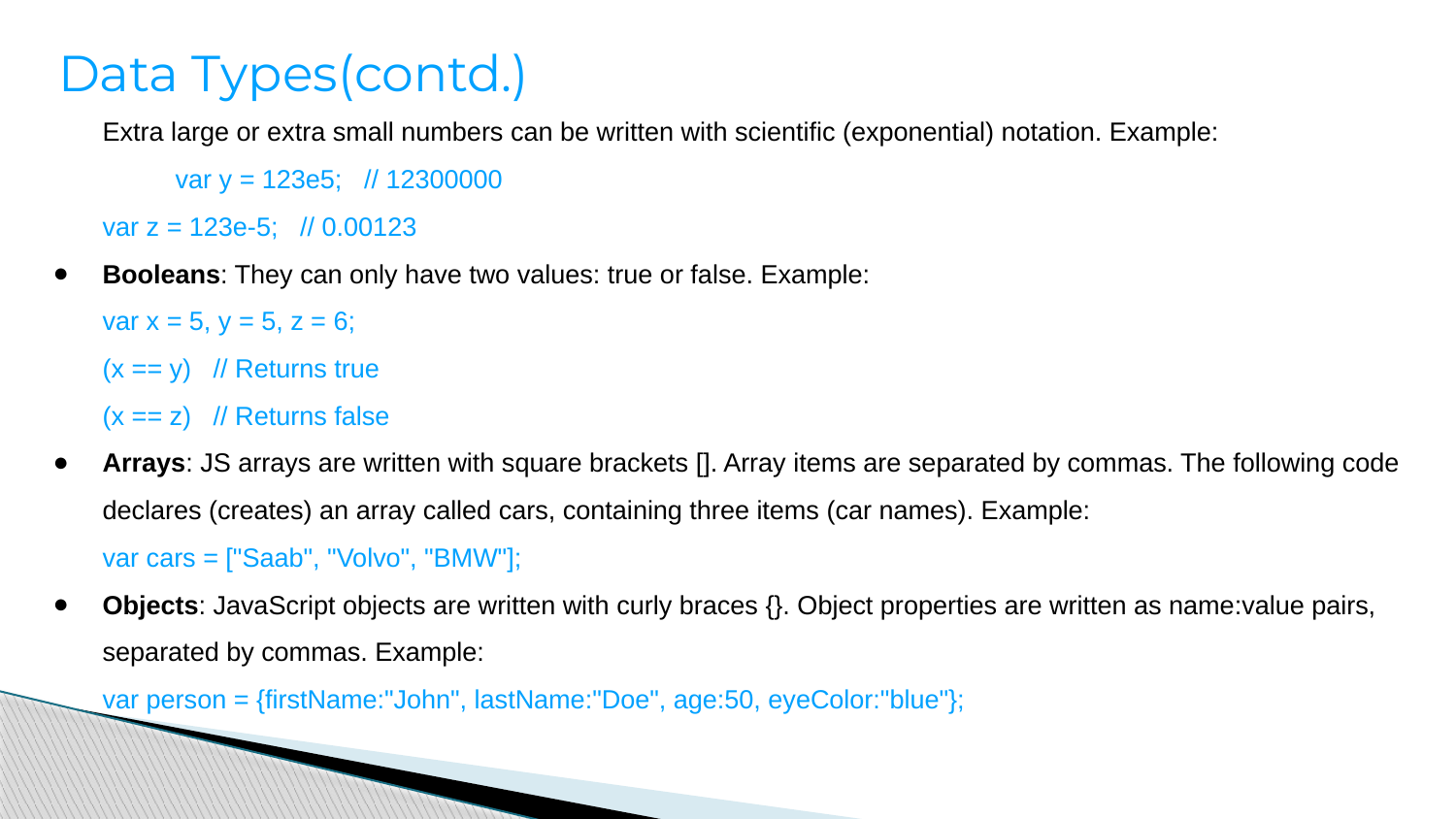

Data Types(contd.)
          Extra large or extra small numbers can be written with scientific (exponential) notation. Example:
	var y = 123e5;   // 12300000
var z = 123e-5;   // 0.00123
Booleans: They can only have two values: true or false. Example:
var x = 5, y = 5, z = 6;
(x == y)   // Returns true
(x == z)   // Returns false
Arrays: JS arrays are written with square brackets []. Array items are separated by commas. The following code declares (creates) an array called cars, containing three items (car names). Example:
var cars = ["Saab", "Volvo", "BMW"];
Objects: JavaScript objects are written with curly braces {}. Object properties are written as name:value pairs, separated by commas. Example:
var person = {firstName:"John", lastName:"Doe", age:50, eyeColor:"blue"};